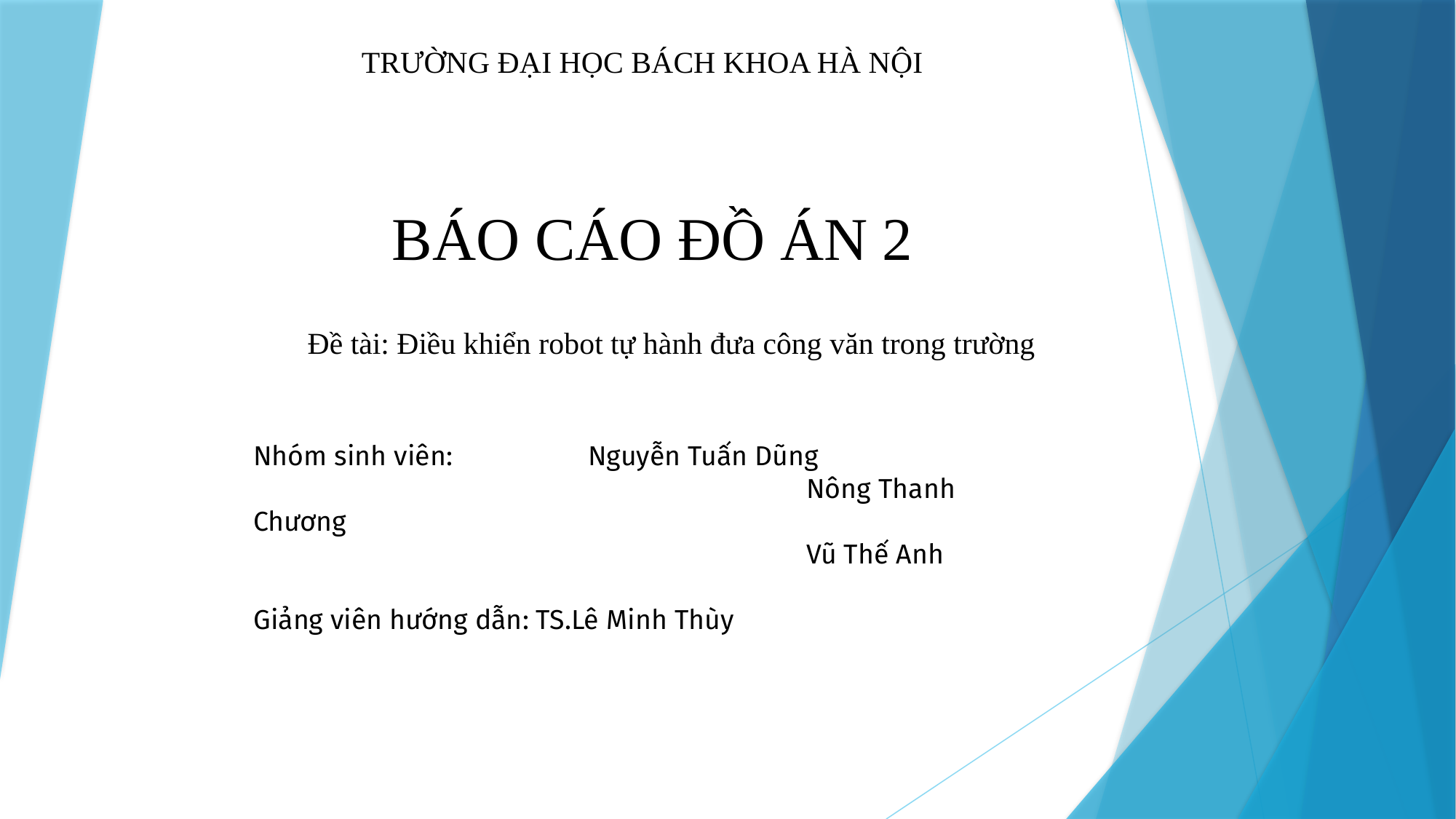

TRƯỜNG ĐẠI HỌC BÁCH KHOA HÀ NỘI
BÁO CÁO ĐỒ ÁN 2
Đề tài: Điều khiển robot tự hành đưa công văn trong trường
Nhóm sinh viên:		 Nguyễn Tuấn Dũng
			    		 Nông Thanh Chương
			   		 Vũ Thế Anh

Giảng viên hướng dẫn: TS.Lê Minh Thùy